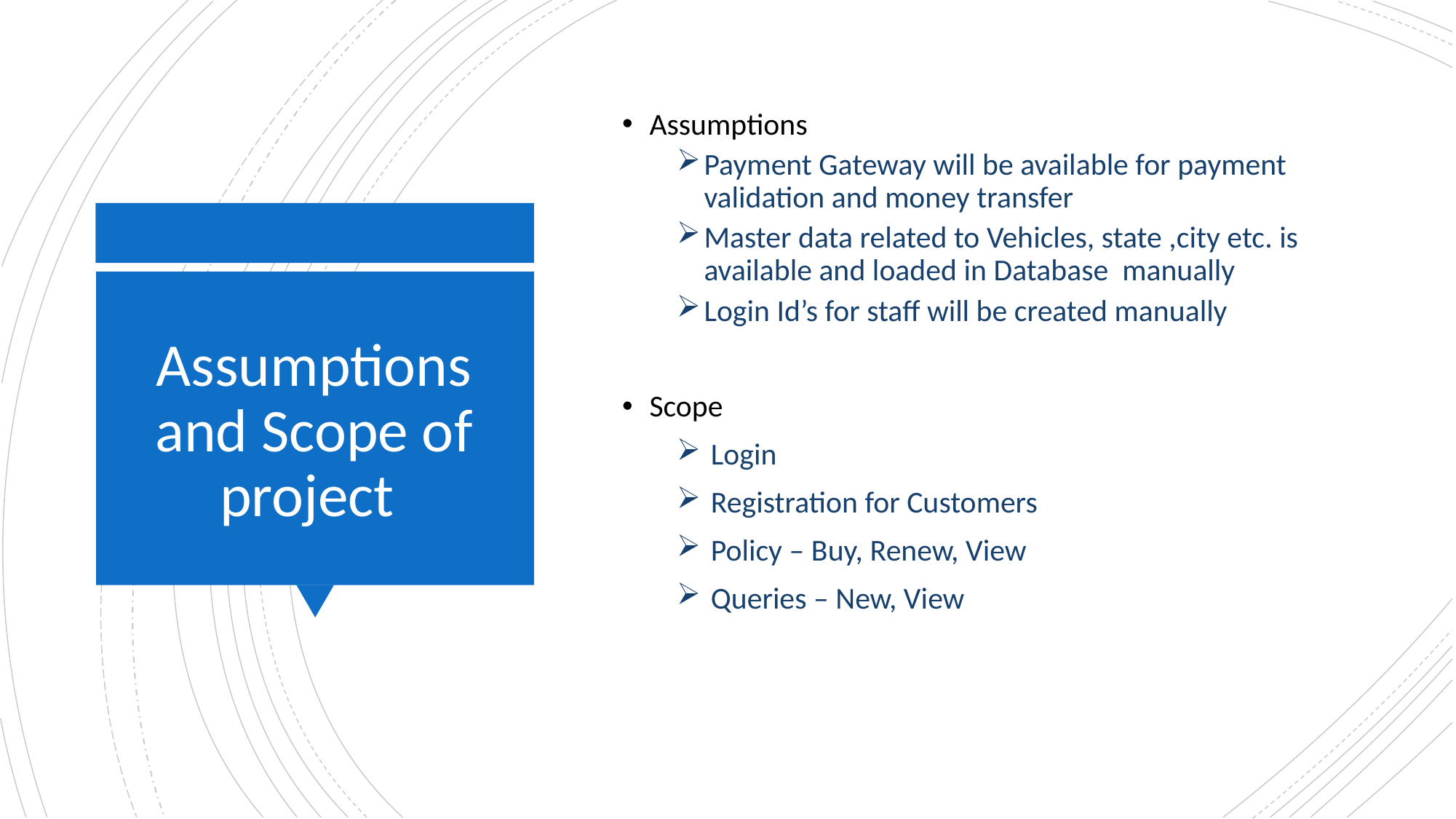

Assumptions
Payment Gateway will be available for payment validation and money transfer
Master data related to Vehicles, state ,city etc. is available and loaded in Database  manually
Login Id’s for staff will be created manually

Scope
Login
Registration for Customers
Policy – Buy, Renew, View
Queries – New, View

# Assumptions and Scope of project